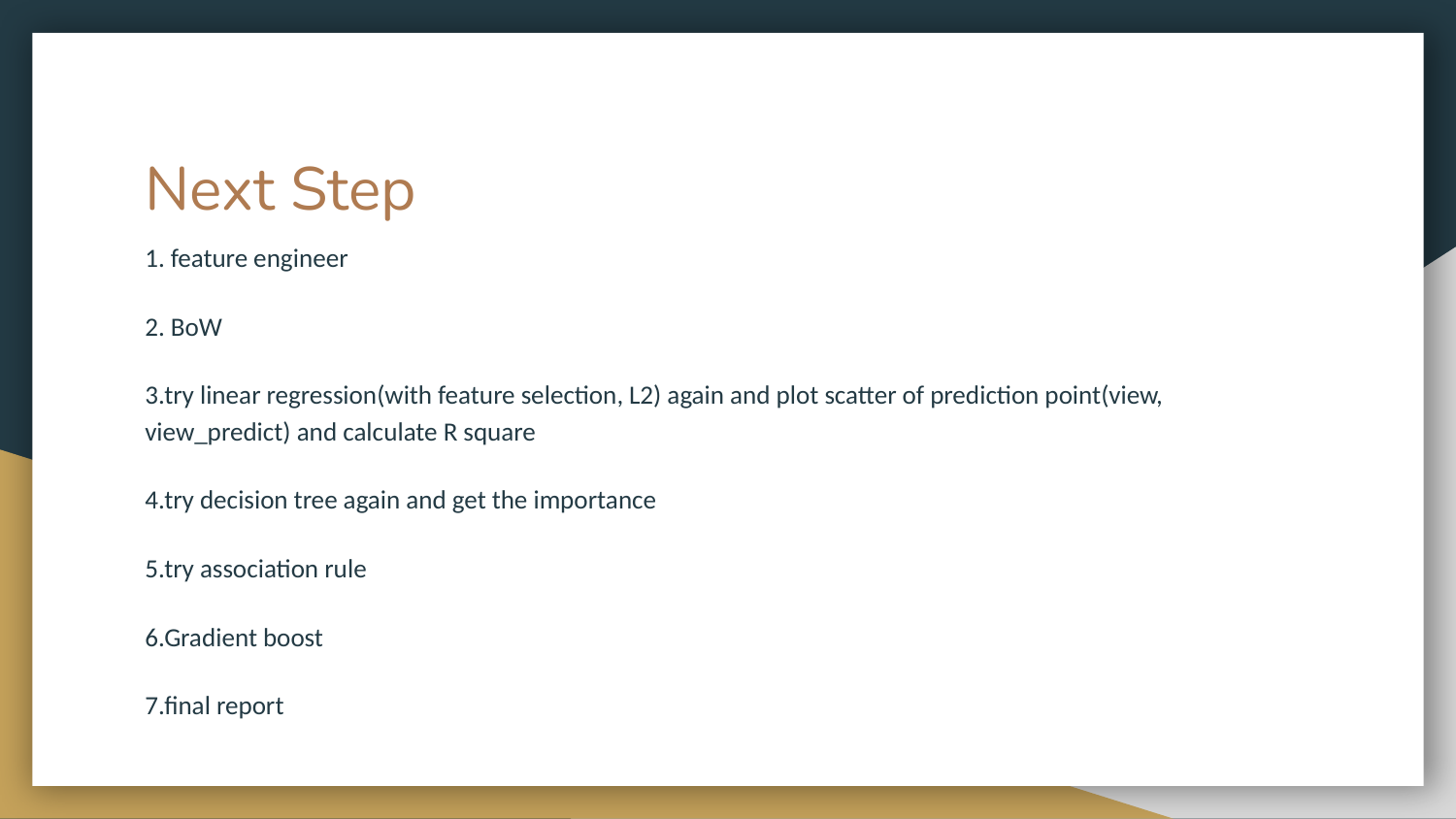

# Next Step
1. feature engineer
2. BoW
3.try linear regression(with feature selection, L2) again and plot scatter of prediction point(view, view_predict) and calculate R square
4.try decision tree again and get the importance
5.try association rule
6.Gradient boost
7.final report